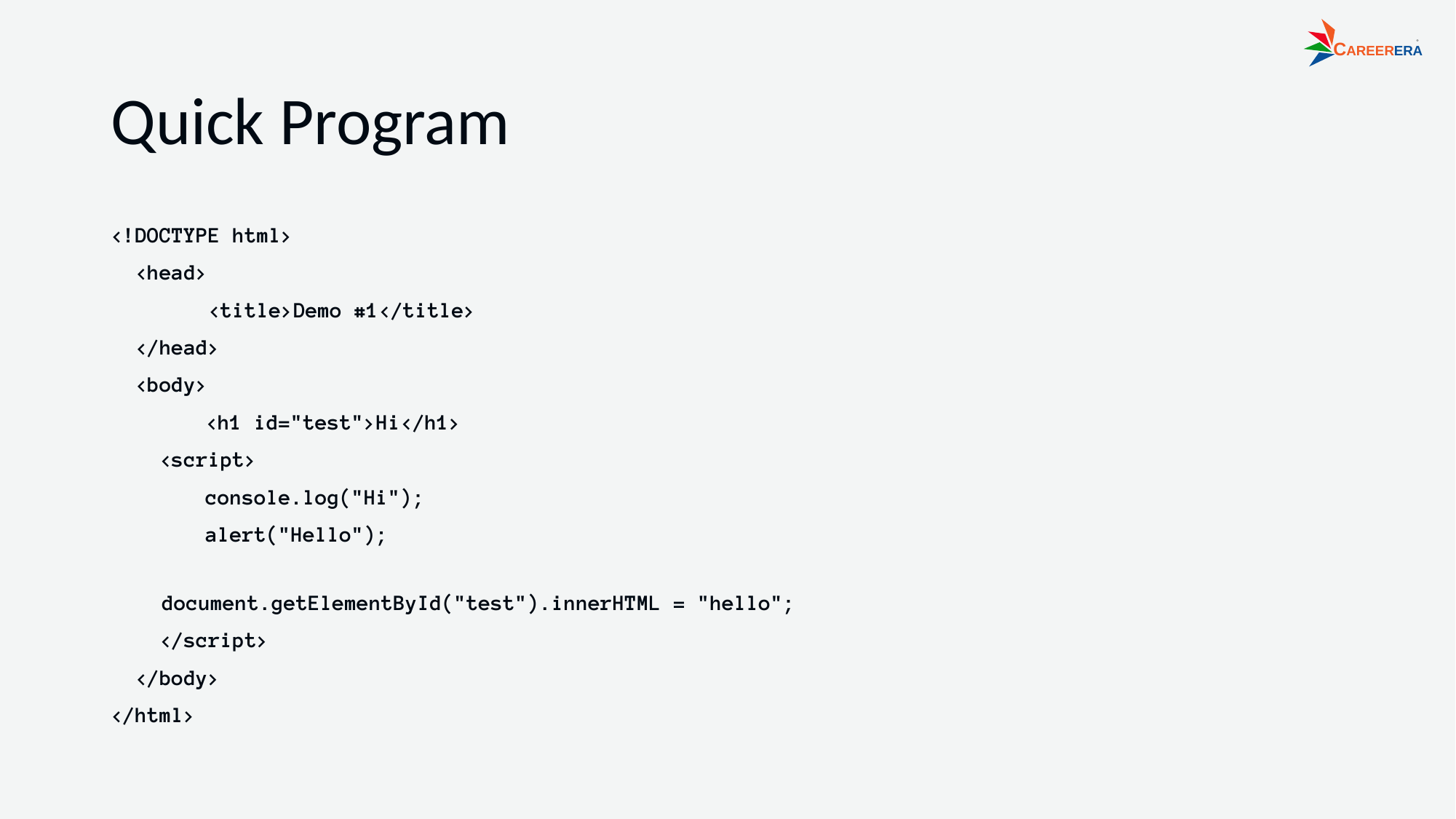

# Quick Program
<!DOCTYPE html>
  <head>
        <title>Demo #1</title>
  </head>
  <body>
	<h1 id="test">Hi</h1>
    <script>
      	console.log("Hi");
      	alert("Hello");

	document.getElementById("test").innerHTML = "hello";
    </script>
  </body>
</html>